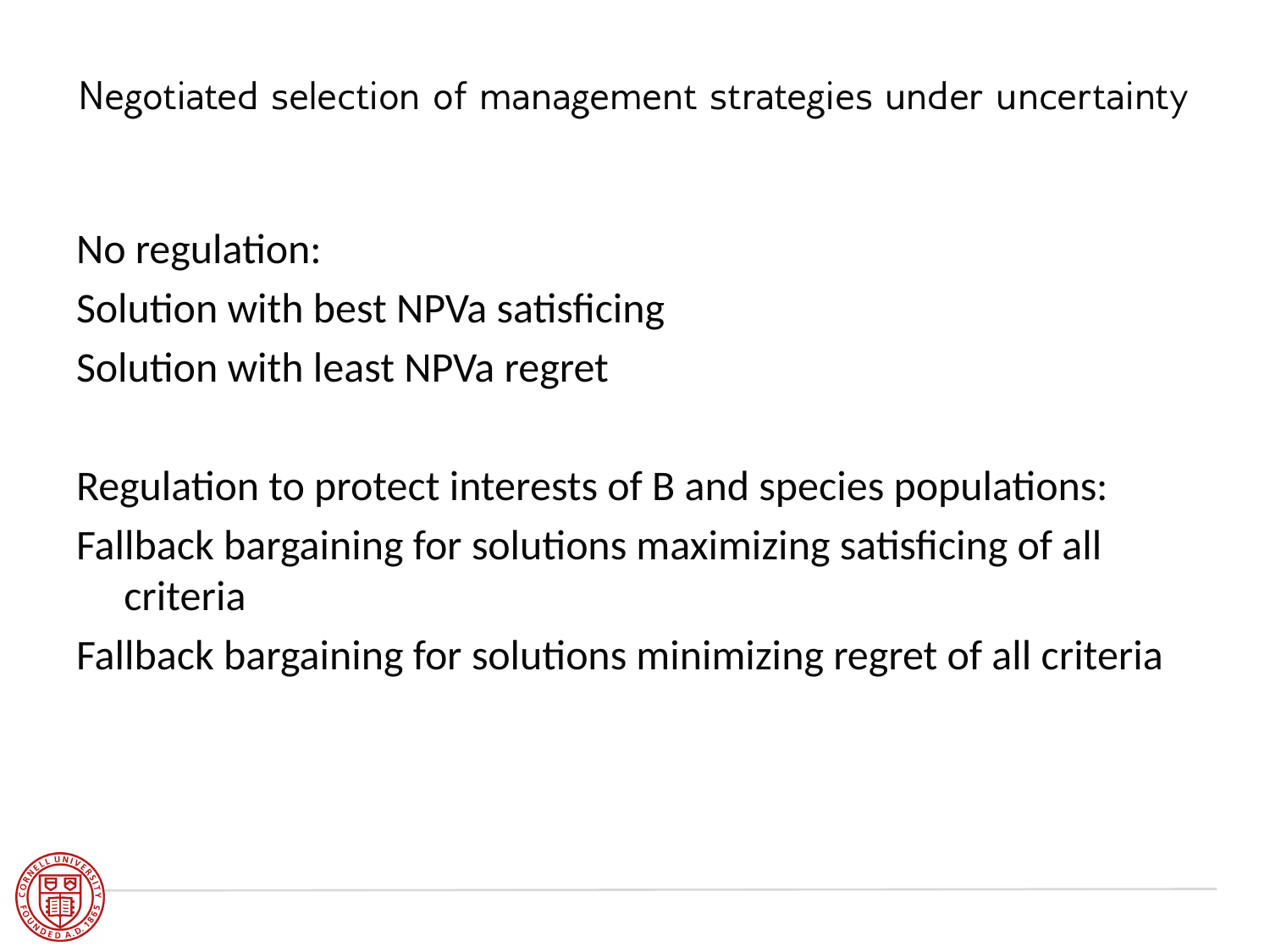

# Negotiated selection of management strategies under uncertainty
No regulation:
Solution with best NPVa satisficing
Solution with least NPVa regret

Regulation to protect interests of B and species populations:
Fallback bargaining for solutions maximizing satisficing of all criteria
Fallback bargaining for solutions minimizing regret of all criteria